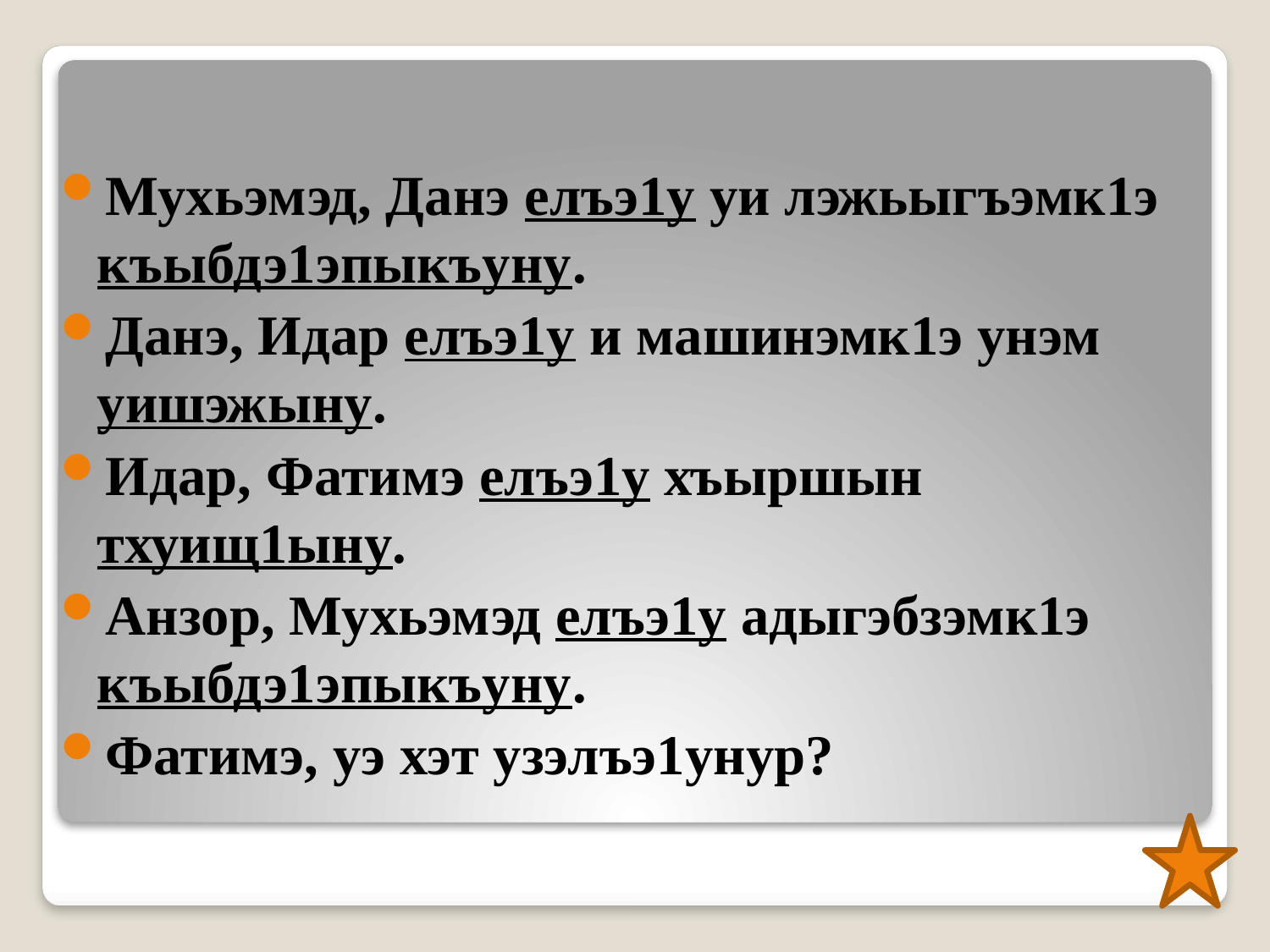

Мухьэмэд, Данэ елъэ1у уи лэжьыгъэмк1э къыбдэ1эпыкъуну.
Данэ, Идар елъэ1у и машинэмк1э унэм уишэжыну.
Идар, Фатимэ елъэ1у хъыршын тхуищ1ыну.
Анзор, Мухьэмэд елъэ1у адыгэбзэмк1э къыбдэ1эпыкъуну.
Фатимэ, уэ хэт узэлъэ1унур?